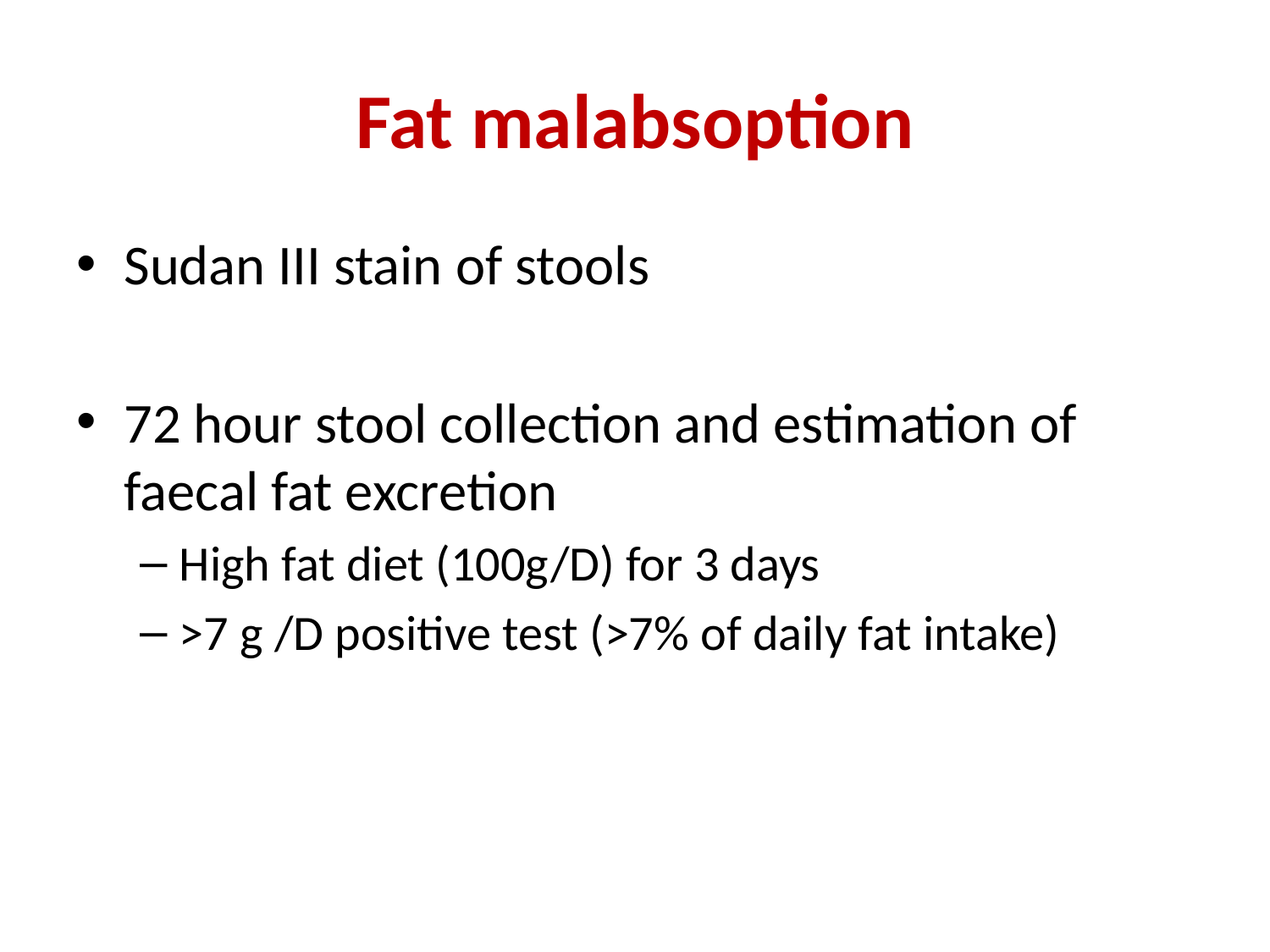

# Fat malabsoption
Sudan III stain of stools

72 hour stool collection and estimation of faecal fat excretion
High fat diet (100g/D) for 3 days
>7 g /D positive test (>7% of daily fat intake)